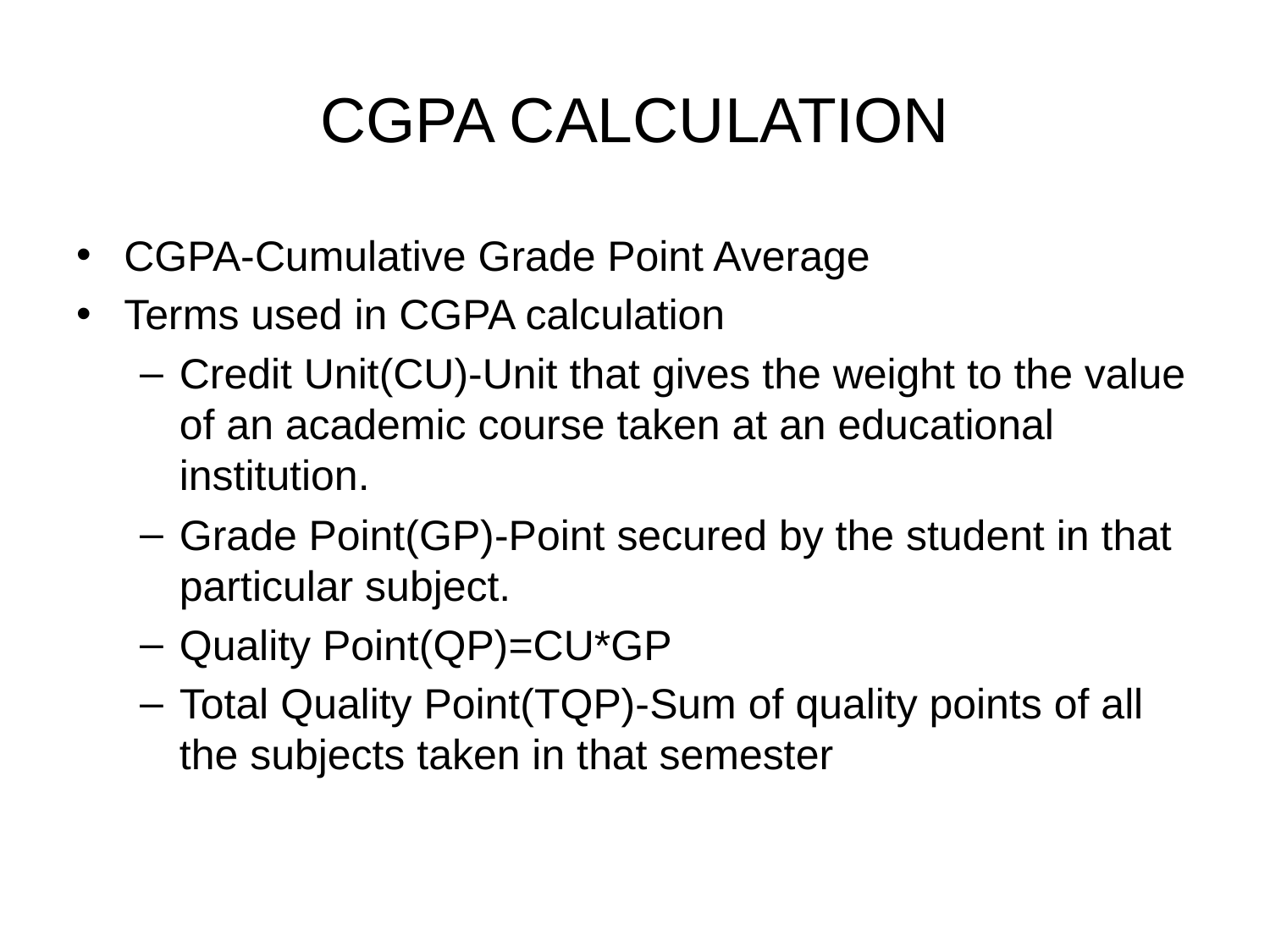

# CGPA CALCULATION
CGPA-Cumulative Grade Point Average
Terms used in CGPA calculation
Credit Unit(CU)-Unit that gives the weight to the value of an academic course taken at an educational institution.
Grade Point(GP)-Point secured by the student in that particular subject.
Quality Point(QP)=CU*GP
Total Quality Point(TQP)-Sum of quality points of all the subjects taken in that semester